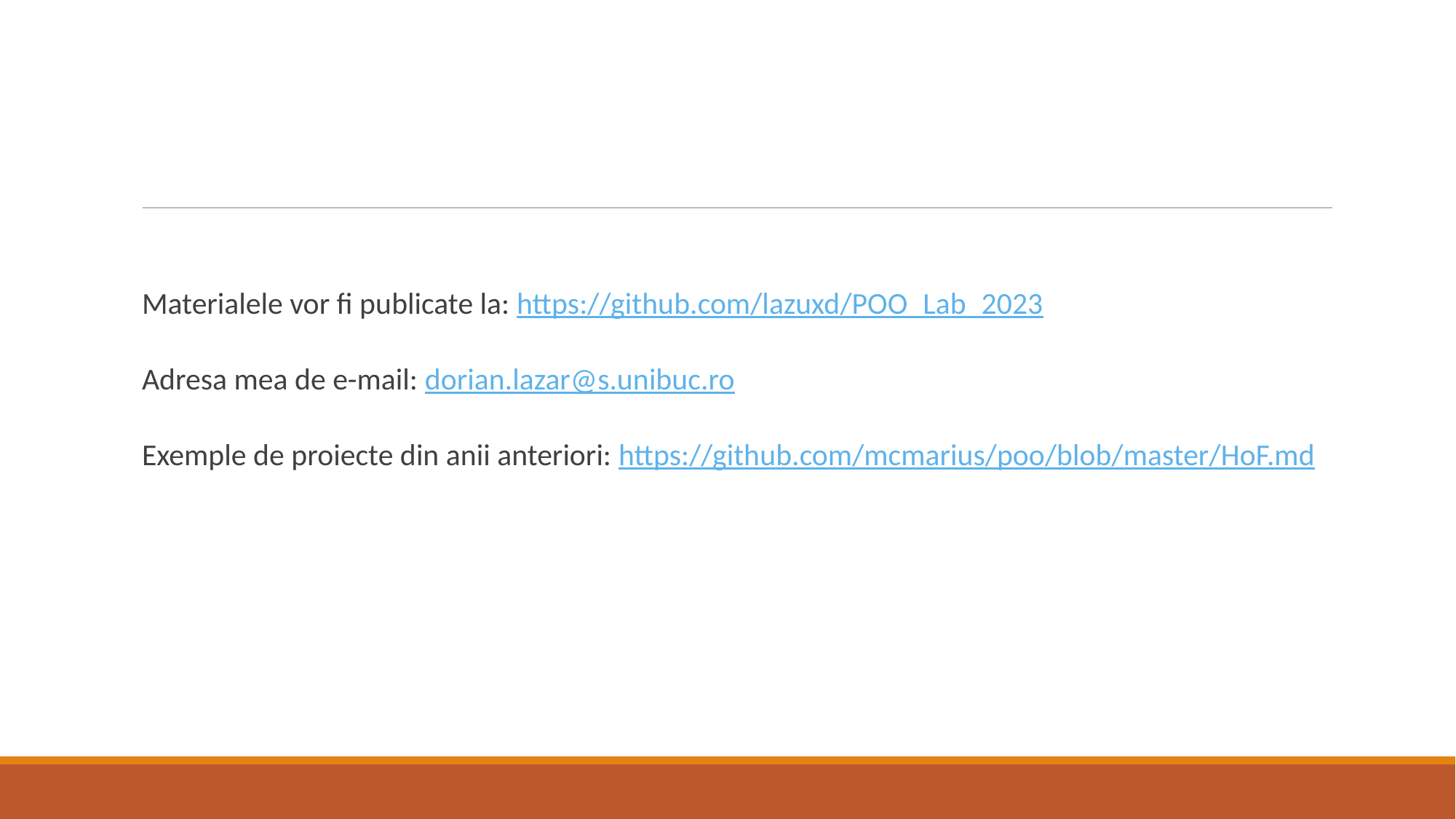

Materialele vor fi publicate la: https://github.com/lazuxd/POO_Lab_2023
Adresa mea de e-mail: dorian.lazar@s.unibuc.ro
Exemple de proiecte din anii anteriori: https://github.com/mcmarius/poo/blob/master/HoF.md